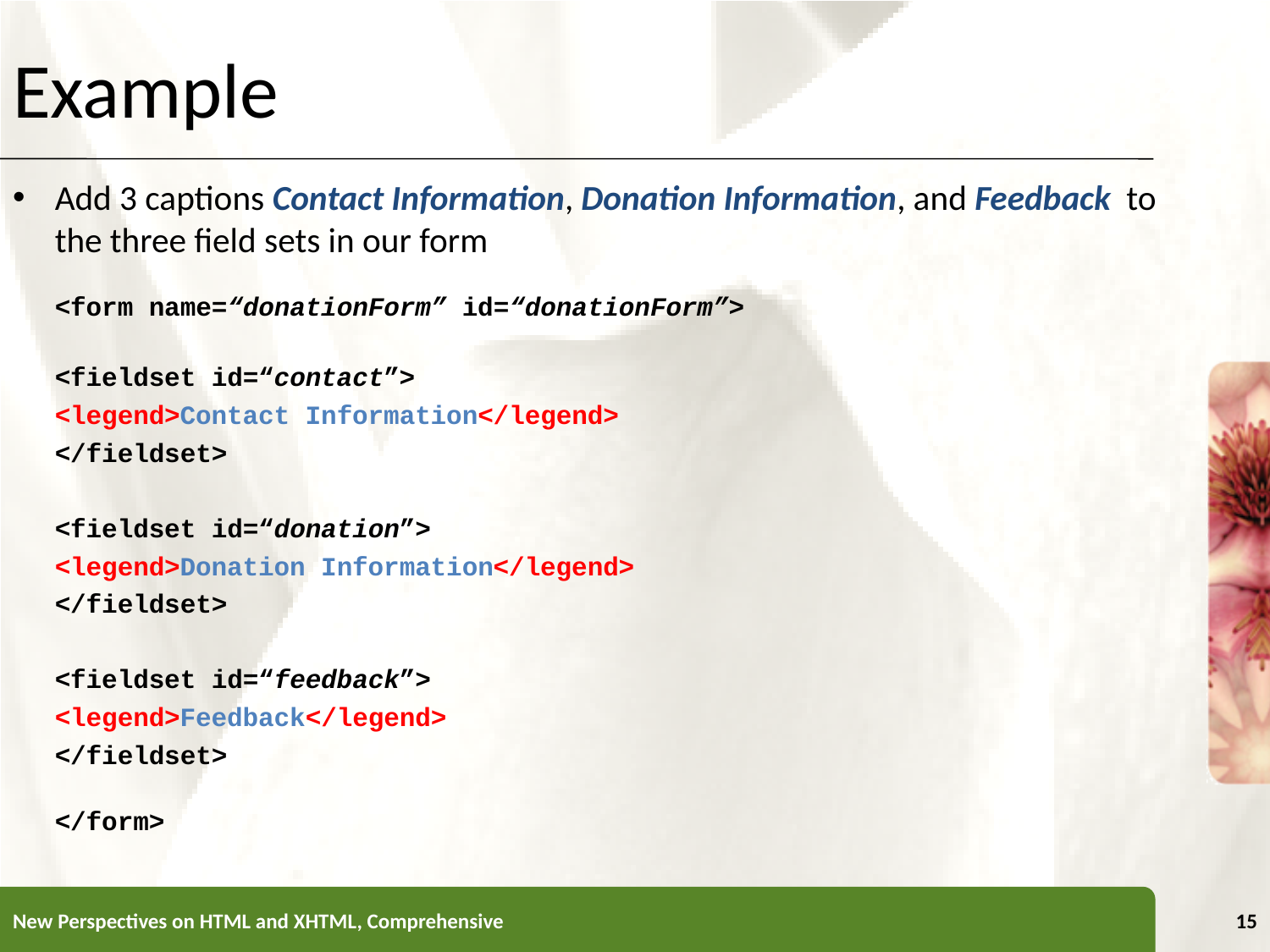

# Example
Add 3 captions Contact Information, Donation Information, and Feedback  to the three field sets in our form
	<form name=“donationForm” id=“donationForm”>

		<fieldset id=“contact”>
			<legend>Contact Information</legend>
		</fieldset>

		<fieldset id=“donation”>
			<legend>Donation Information</legend>
		</fieldset>

		<fieldset id=“feedback”>
			<legend>Feedback</legend>
		</fieldset>

	</form>

New Perspectives on HTML and XHTML, Comprehensive
15